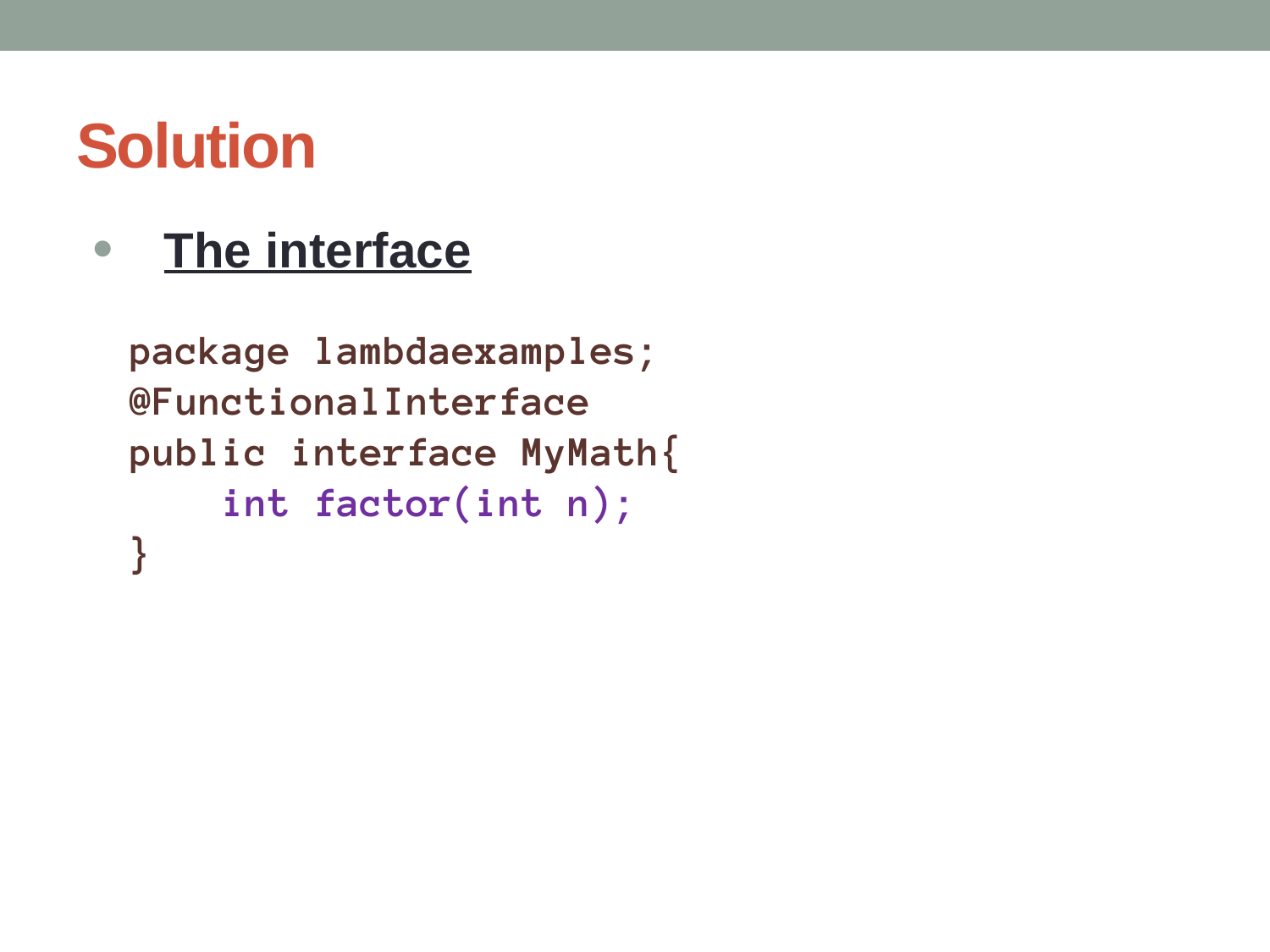

# Solution
The interface

package lambdaexamples;
@FunctionalInterface
public interface MyMath{
    int factor(int n);
}